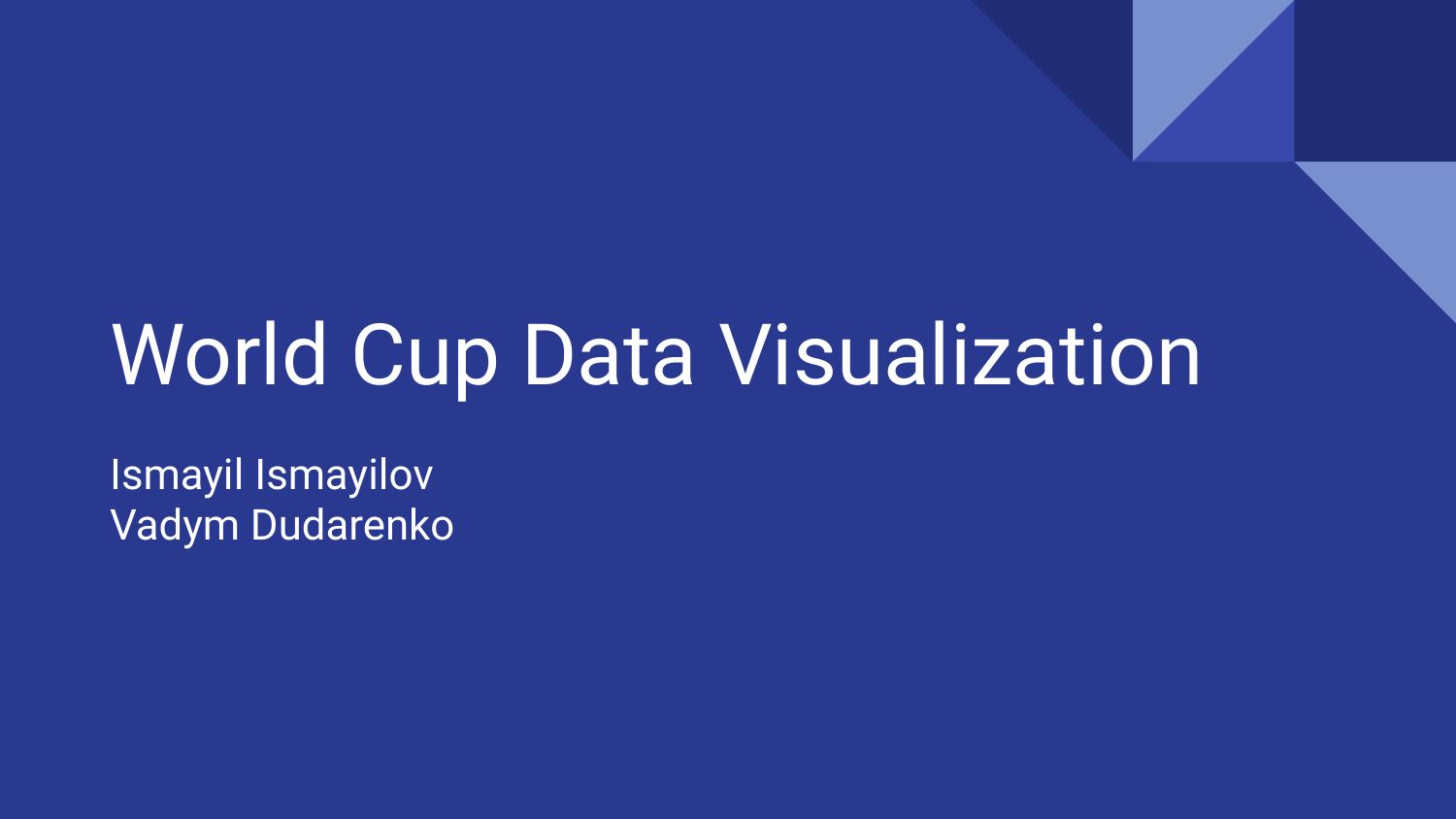

# World Cup Data Visualization
Ismayil Ismayilov
Vadym Dudarenko